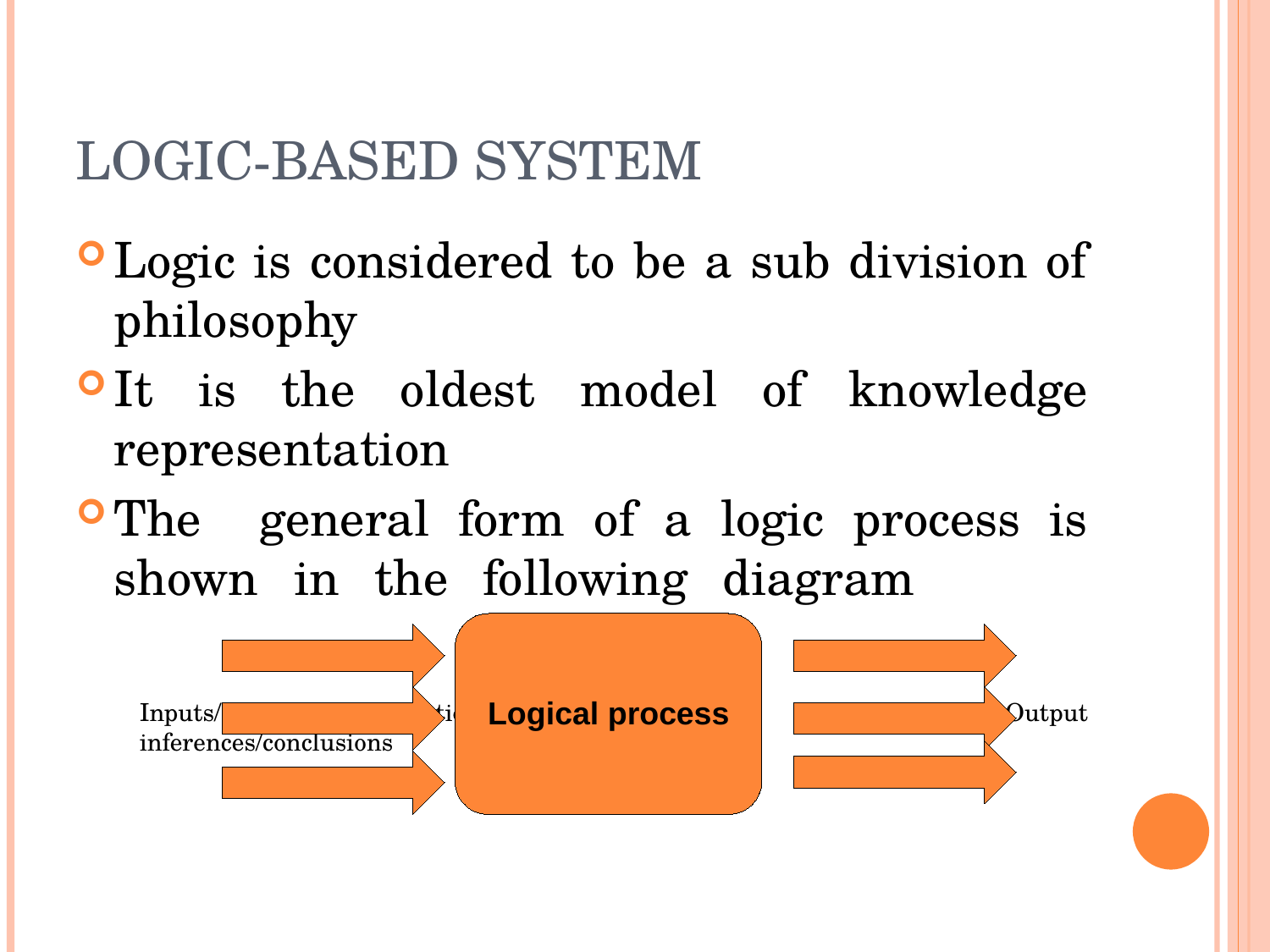

LOGIC-BASED SYSTEM
Logic is considered to be a sub division of philosophy
It is the oldest model of knowledge representation
The  general form of a logic process is shown in the following diagram

Inputs/premises /information                                	Output inferences/conclusions

Logical process